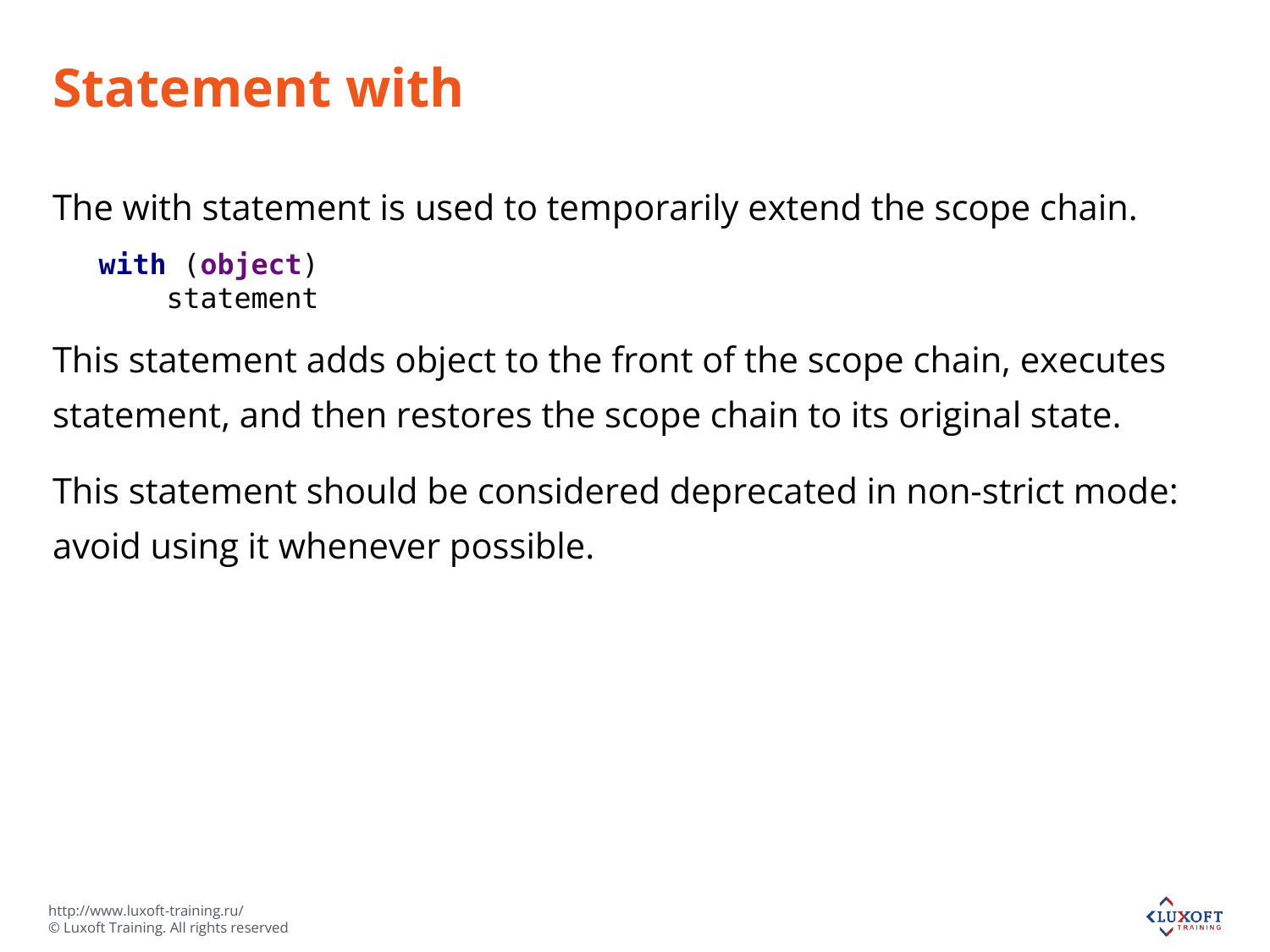

# Statement with
The with statement is used to temporarily extend the scope chain.

This statement adds object to the front of the scope chain, executes statement, and then restores the scope chain to its original state.
This statement should be considered deprecated in non-strict mode: avoid using it whenever possible.
with (object)
    statement